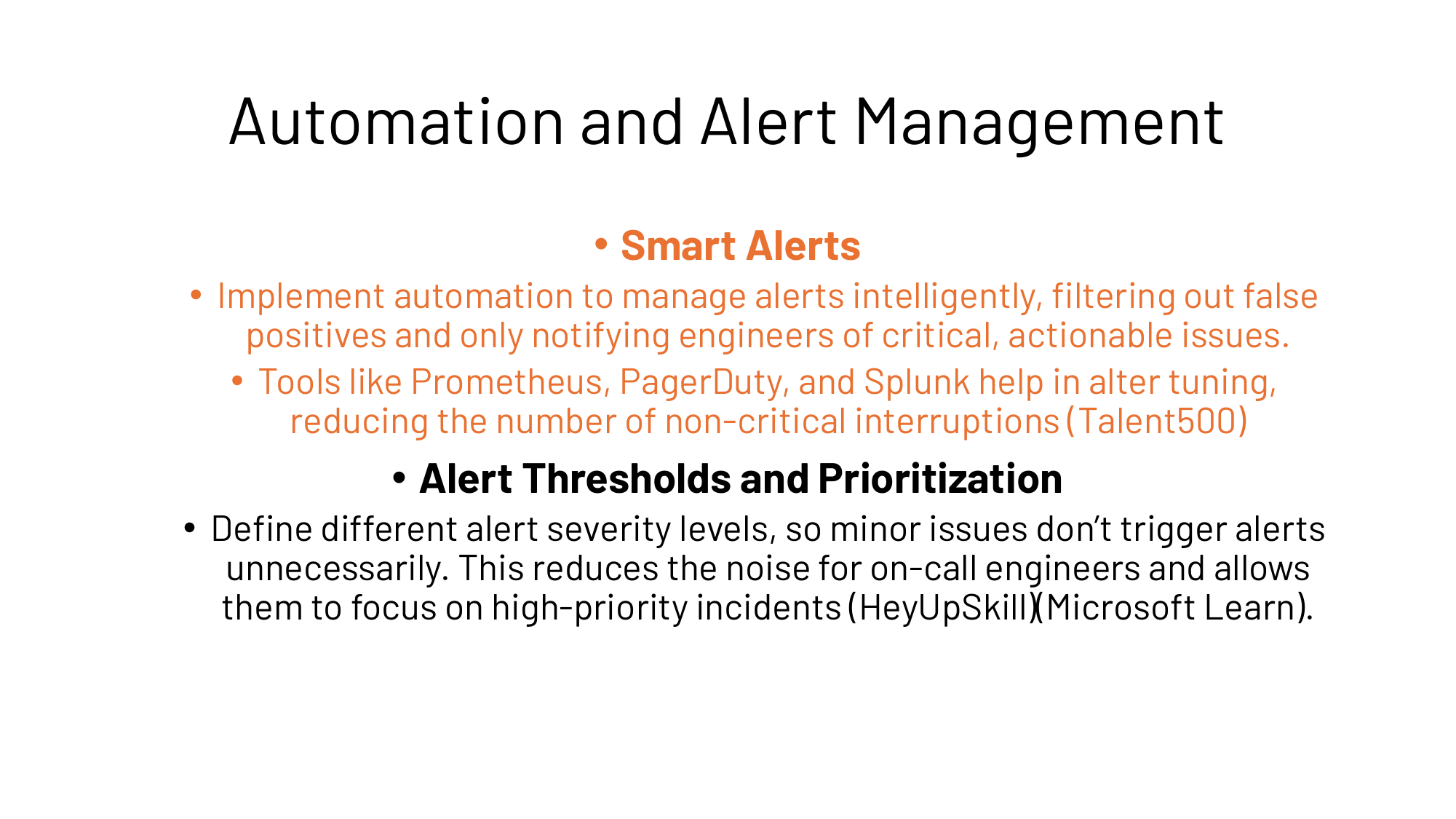

# Automation and Alert Management
Smart Alerts
Implement automation to manage alerts intelligently, filtering out false positives and only notifying engineers of critical, actionable issues.
Tools like Prometheus, PagerDuty, and Splunk help in alter tuning, reducing the number of non-critical interruptions (Talent500)
Alert Thresholds and Prioritization
Define different alert severity levels, so minor issues don’t trigger alerts unnecessarily. This reduces the noise for on-call engineers and allows them to focus on high-priority incidents (HeyUpSkill)(Microsoft Learn).